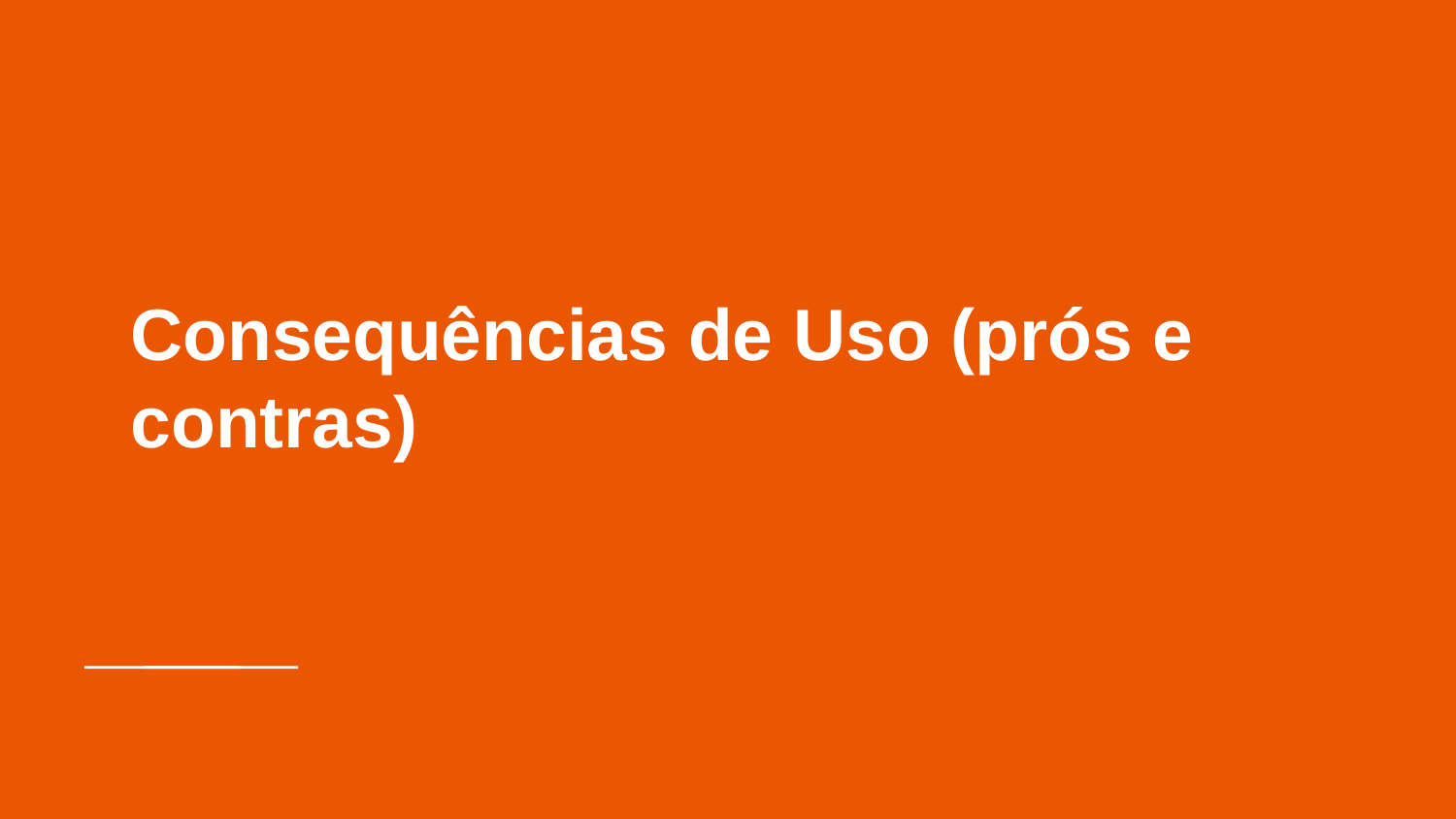

# Consequências de Uso (prós e contras)